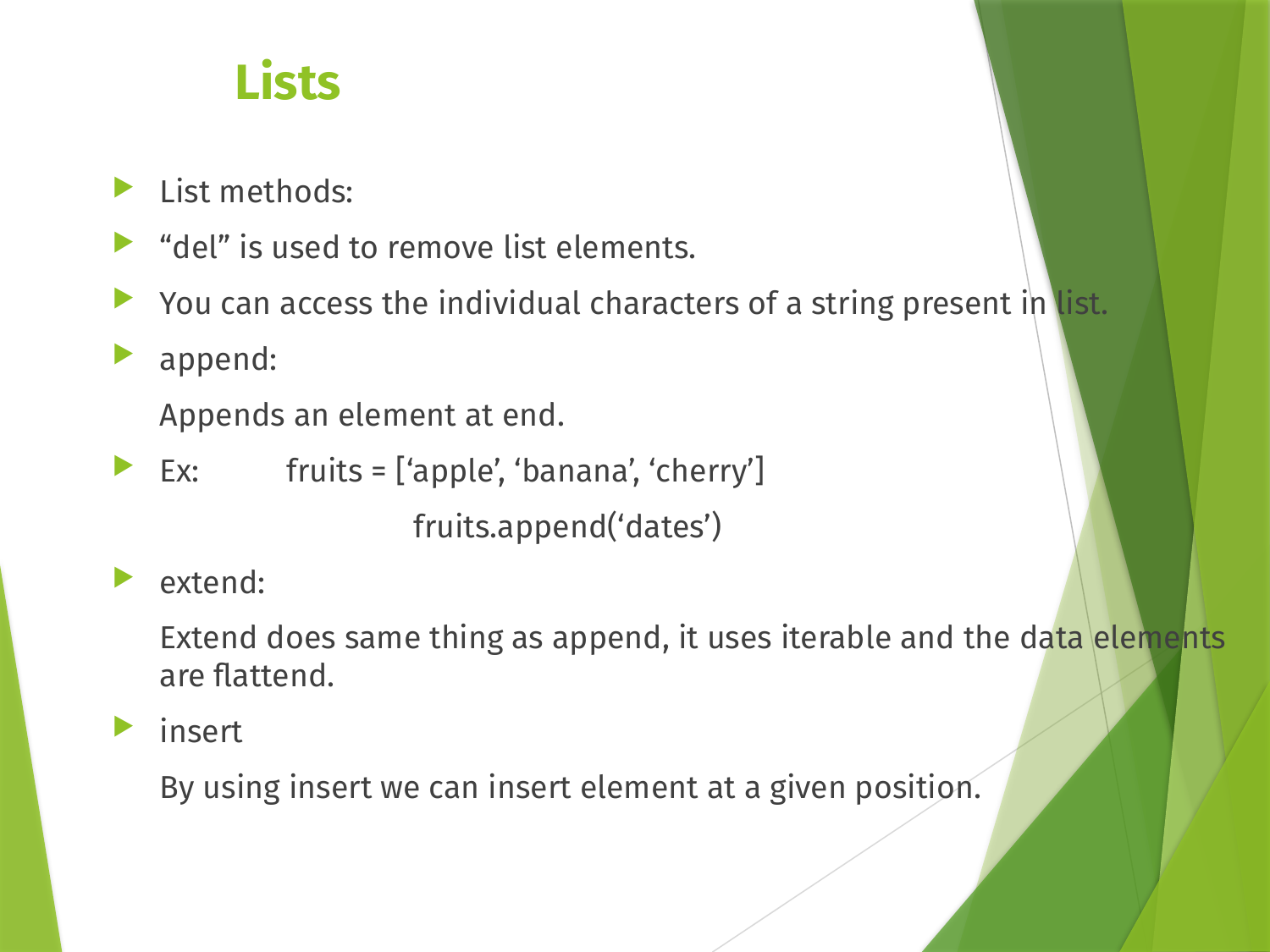

Lists
List methods:
“del” is used to remove list elements.
You can access the individual characters of a string present in list.
append:
	Appends an element at end.
Ex: 	fruits = [‘apple’, ‘banana’, ‘cherry’]
			fruits.append(‘dates’)
extend:
	Extend does same thing as append, it uses iterable and the data elements are flattend.
insert
	By using insert we can insert element at a given position.